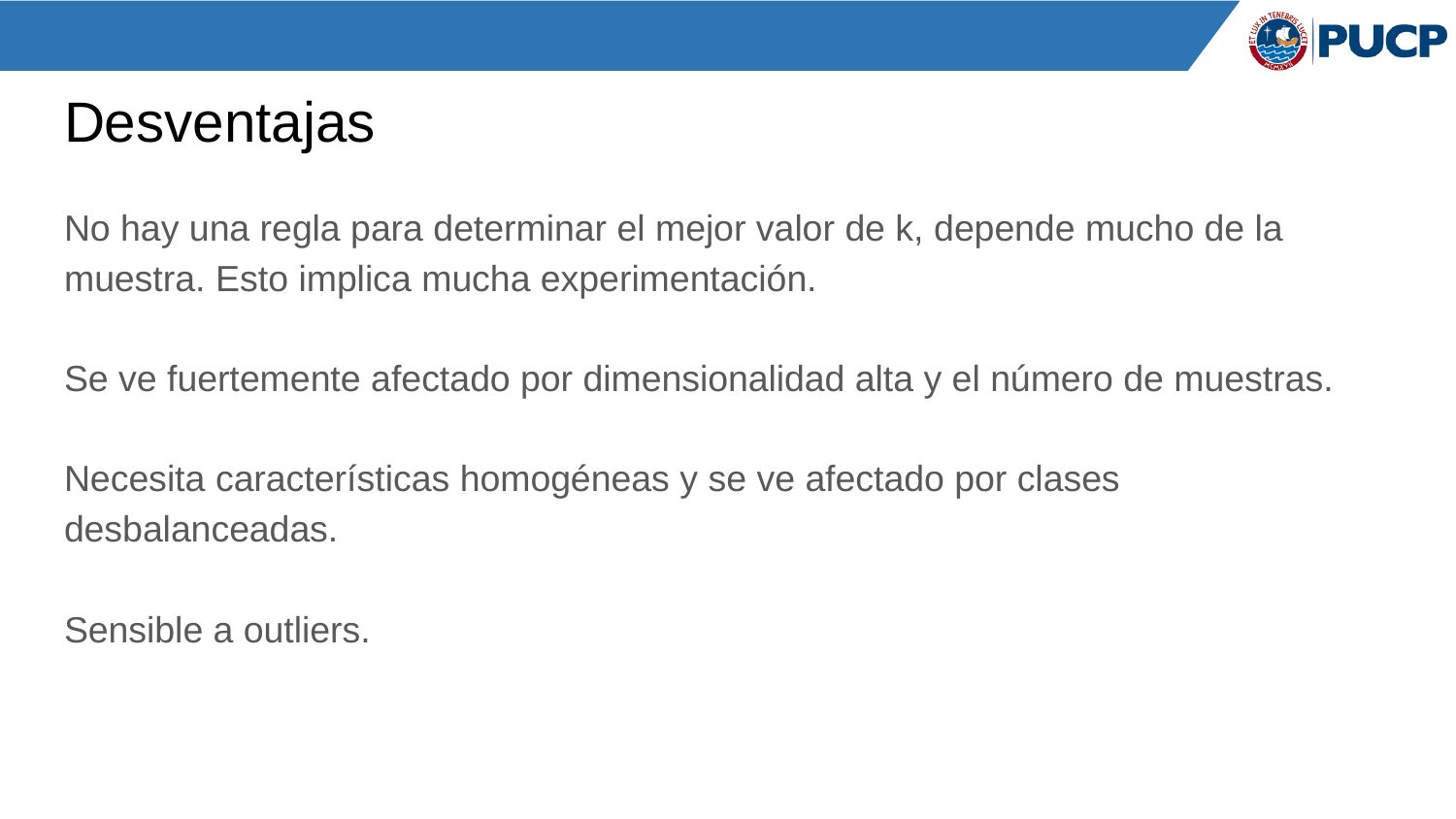

# Desventajas
No hay una regla para determinar el mejor valor de k, depende mucho de la muestra. Esto implica mucha experimentación.

Se ve fuertemente afectado por dimensionalidad alta y el número de muestras.

Necesita características homogéneas y se ve afectado por clases desbalanceadas.

Sensible a outliers.